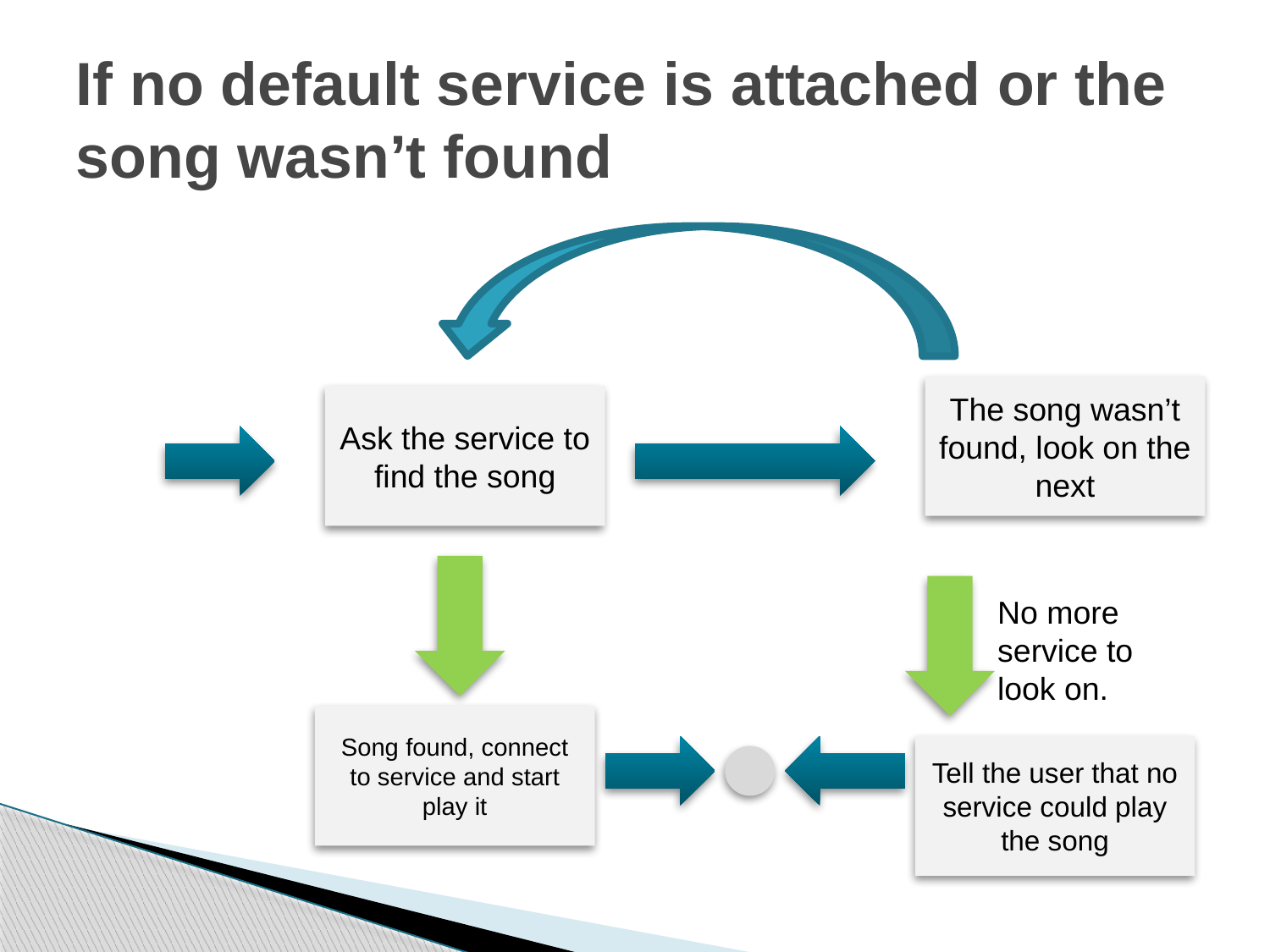

# If no default service is attached or the song wasn’t found
The song wasn’t found, look on the next
Ask the service to find the song

No more service to look on.
Song found, connect to service and start play it

Tell the user that no service could play the song